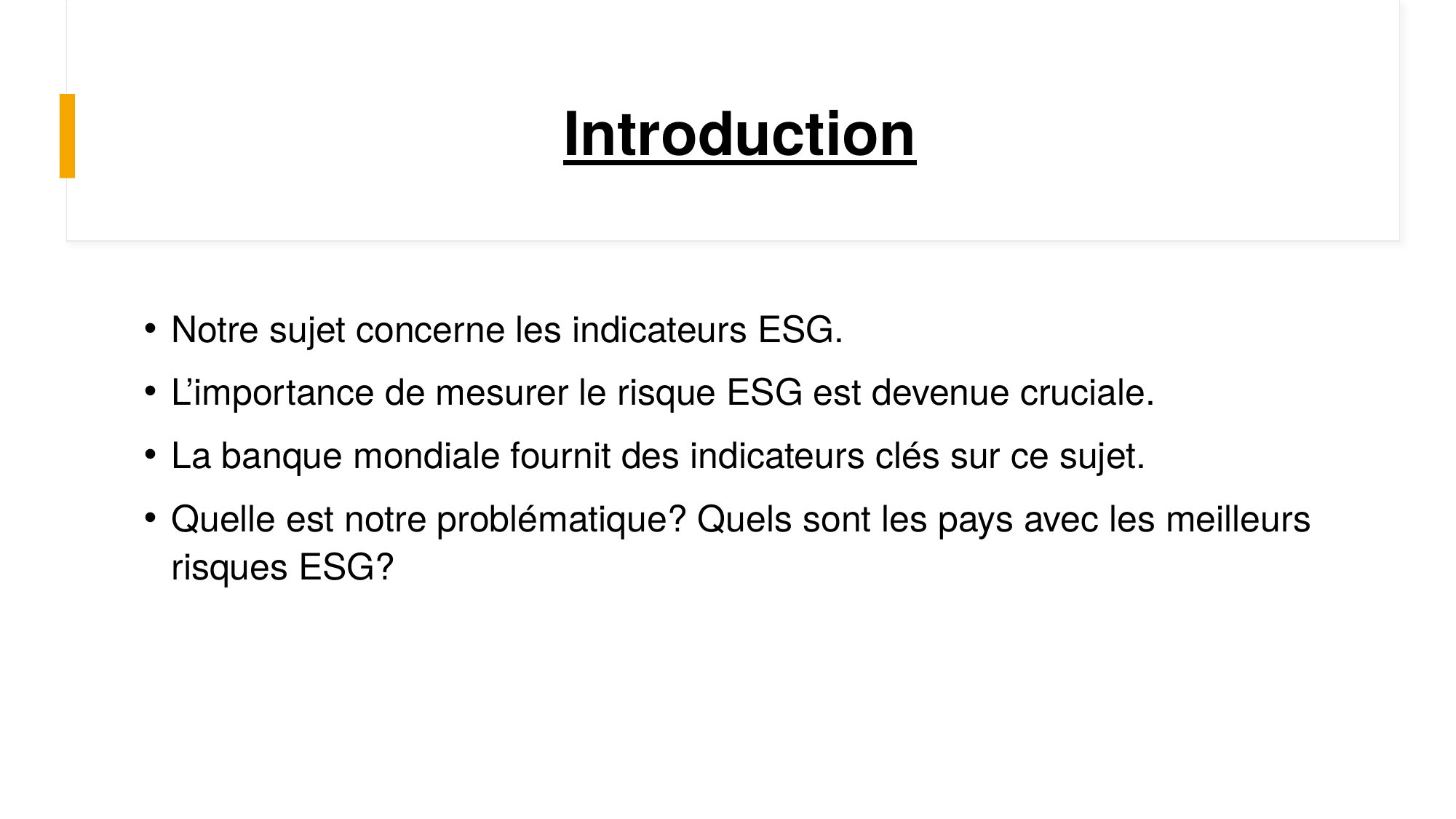

# Introduction
Notre sujet concerne les indicateurs ESG.
L’importance de mesurer le risque ESG est devenue cruciale.
La banque mondiale fournit des indicateurs clés sur ce sujet.
Quelle est notre problématique? Quels sont les pays avec les meilleurs risques ESG?